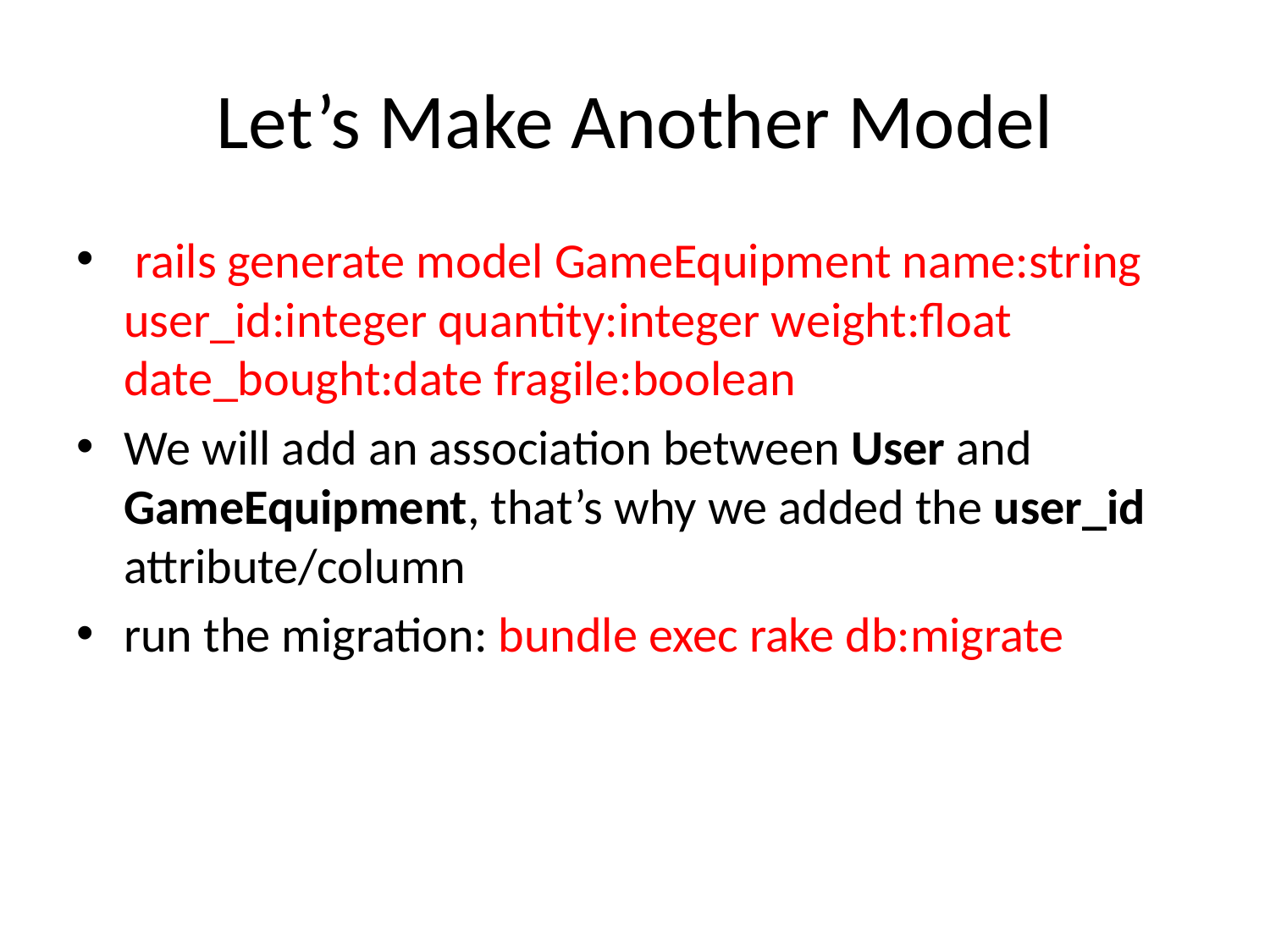

# Let’s Make Another Model
 rails generate model GameEquipment name:string user_id:integer quantity:integer weight:float date_bought:date fragile:boolean
We will add an association between User and GameEquipment, that’s why we added the user_id attribute/column
run the migration: bundle exec rake db:migrate